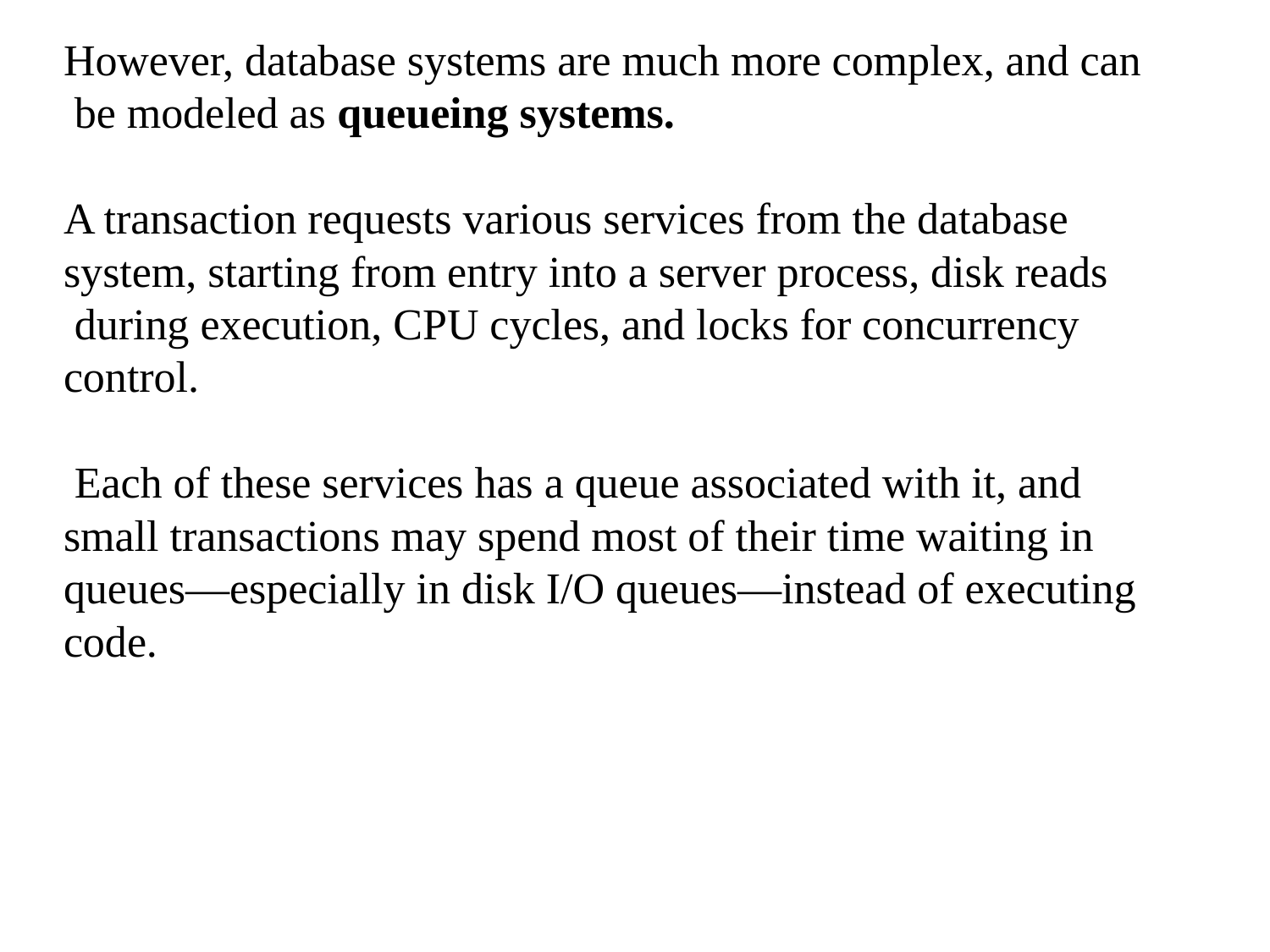

However, database systems are much more complex, and can
 be modeled as queueing systems.

A transaction requests various services from the database
system, starting from entry into a server process, disk reads
 during execution, CPU cycles, and locks for concurrency control.

 Each of these services has a queue associated with it, and
small transactions may spend most of their time waiting in
queues—especially in disk I/O queues—instead of executing code.